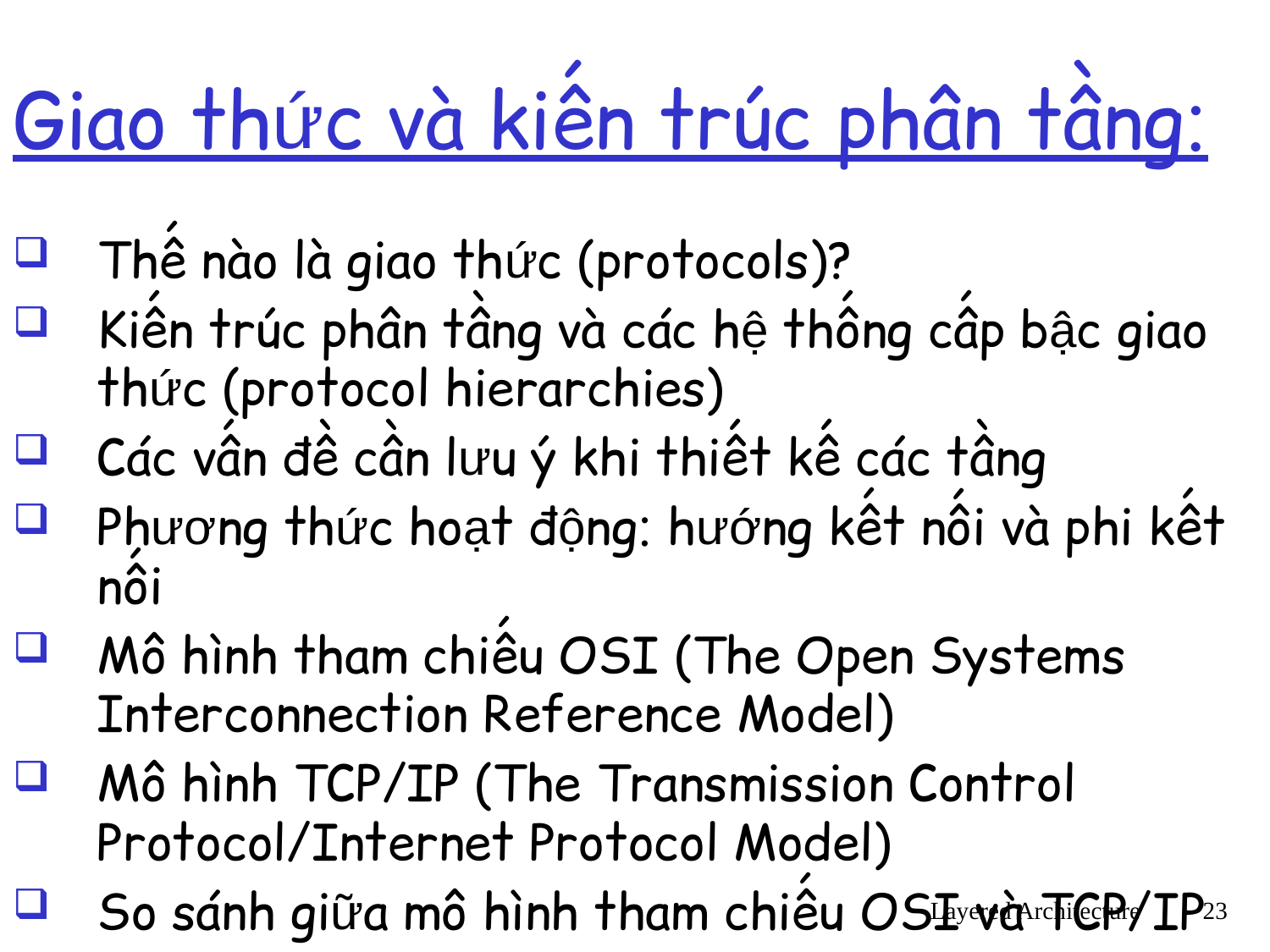

# Giao thức và kiến trúc phân tầng:
Thế nào là giao thức (protocols)?
Kiến trúc phân tầng và các hệ thống cấp bậc giao thức (protocol hierarchies)
Các vấn đề cần lưu ý khi thiết kế các tầng
Phương thức hoạt động: hướng kết nối và phi kết nối
Mô hình tham chiếu OSI (The Open Systems Interconnection Reference Model)
Mô hình TCP/IP (The Transmission Control Protocol/Internet Protocol Model)
So sánh giữa mô hình tham chiếu OSI và TCP/IP
Layered Architecture
23